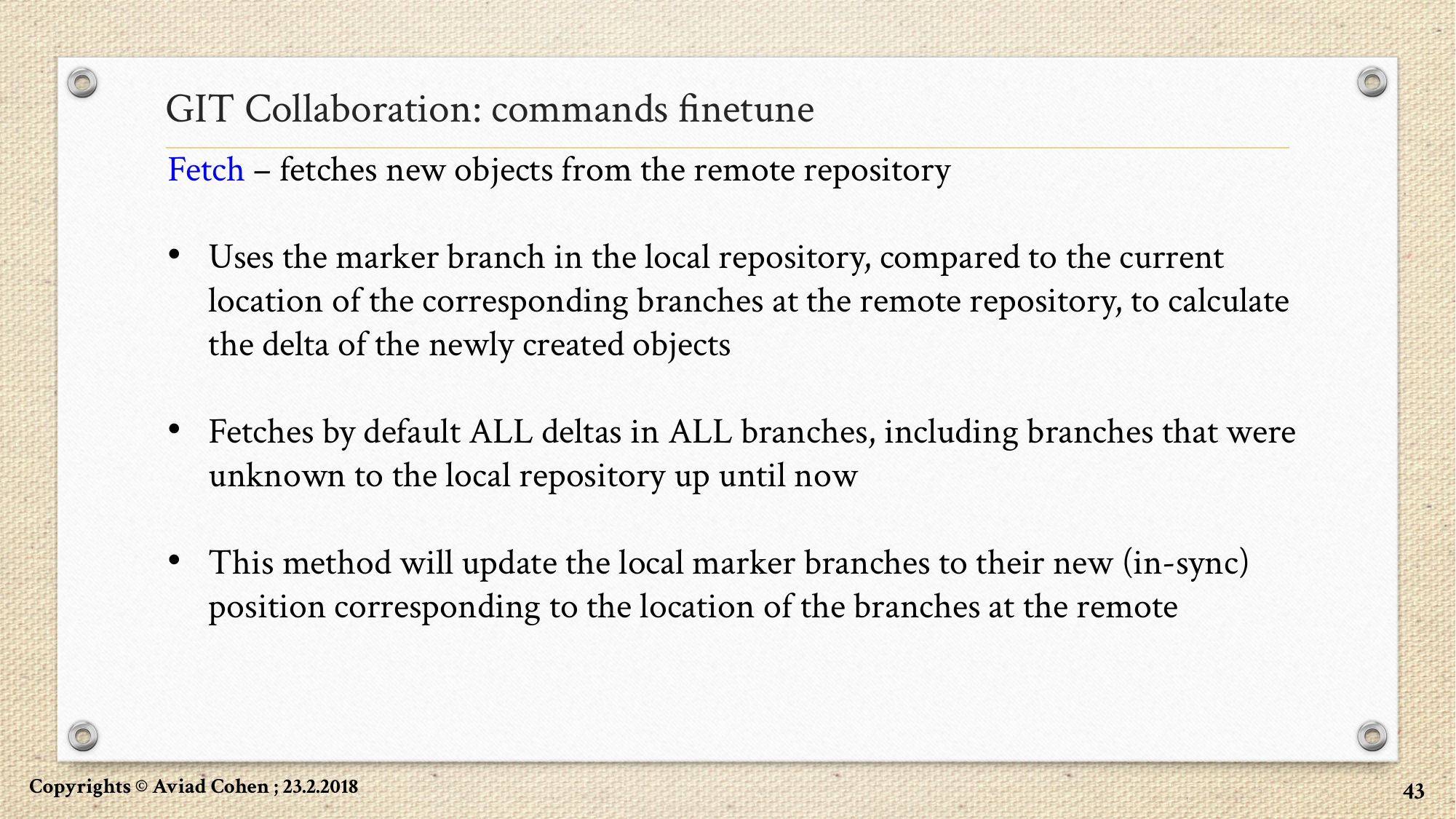

# GIT Collaboration: commands finetune
Fetch – fetches new objects from the remote repository

Uses the marker branch in the local repository, compared to the current location of the corresponding branches at the remote repository, to calculate the delta of the newly created objects

Fetches by default ALL deltas in ALL branches, including branches that were unknown to the local repository up until now

This method will update the local marker branches to their new (in-sync) position corresponding to the location of the branches at the remote
Copyrights © Aviad Cohen ; 23.2.2018
43